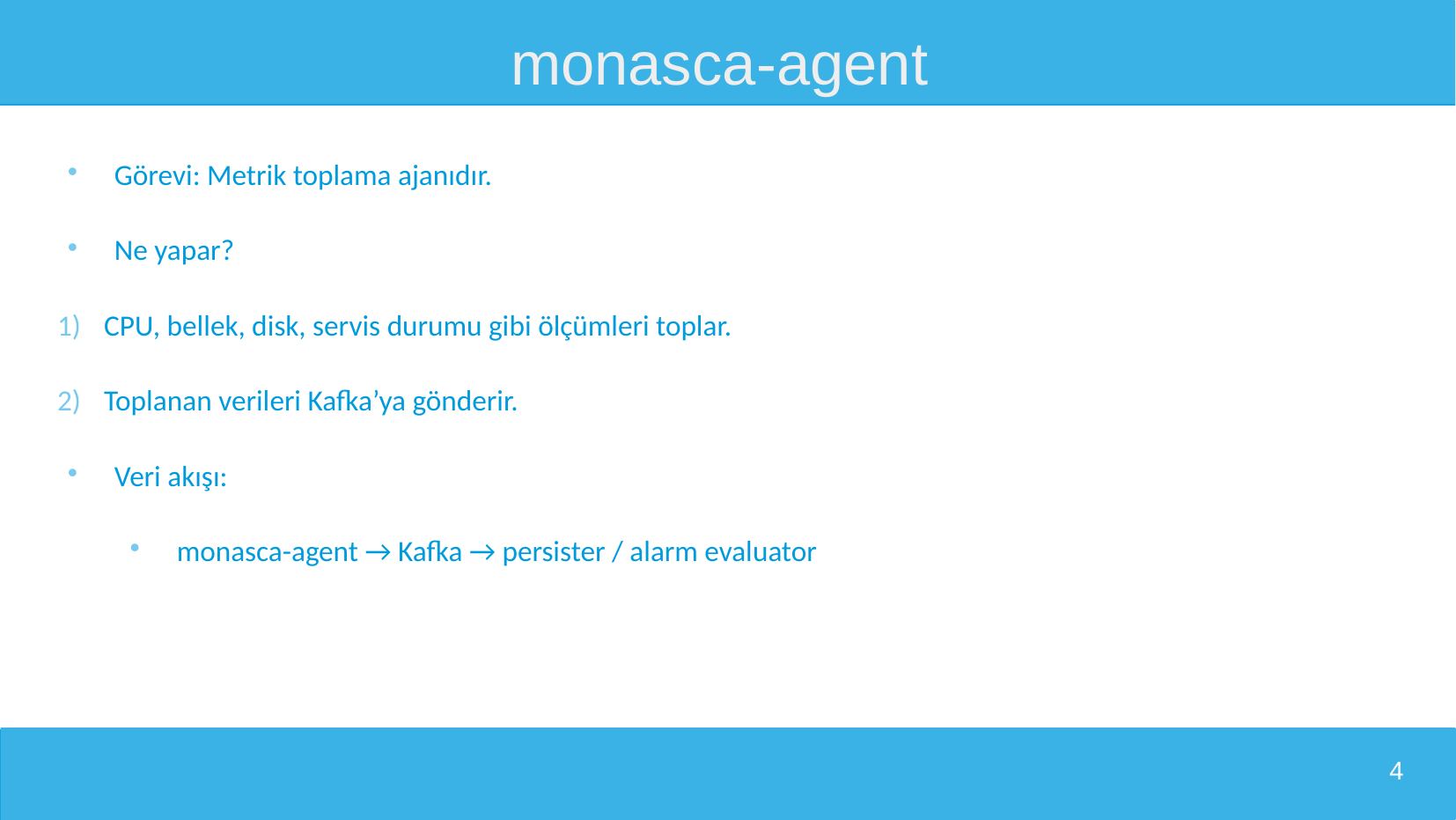

4
# monasca-agent
Görevi: Metrik toplama ajanıdır.
Ne yapar?
CPU, bellek, disk, servis durumu gibi ölçümleri toplar.
Toplanan verileri Kafka’ya gönderir.
Veri akışı:
monasca-agent → Kafka → persister / alarm evaluator